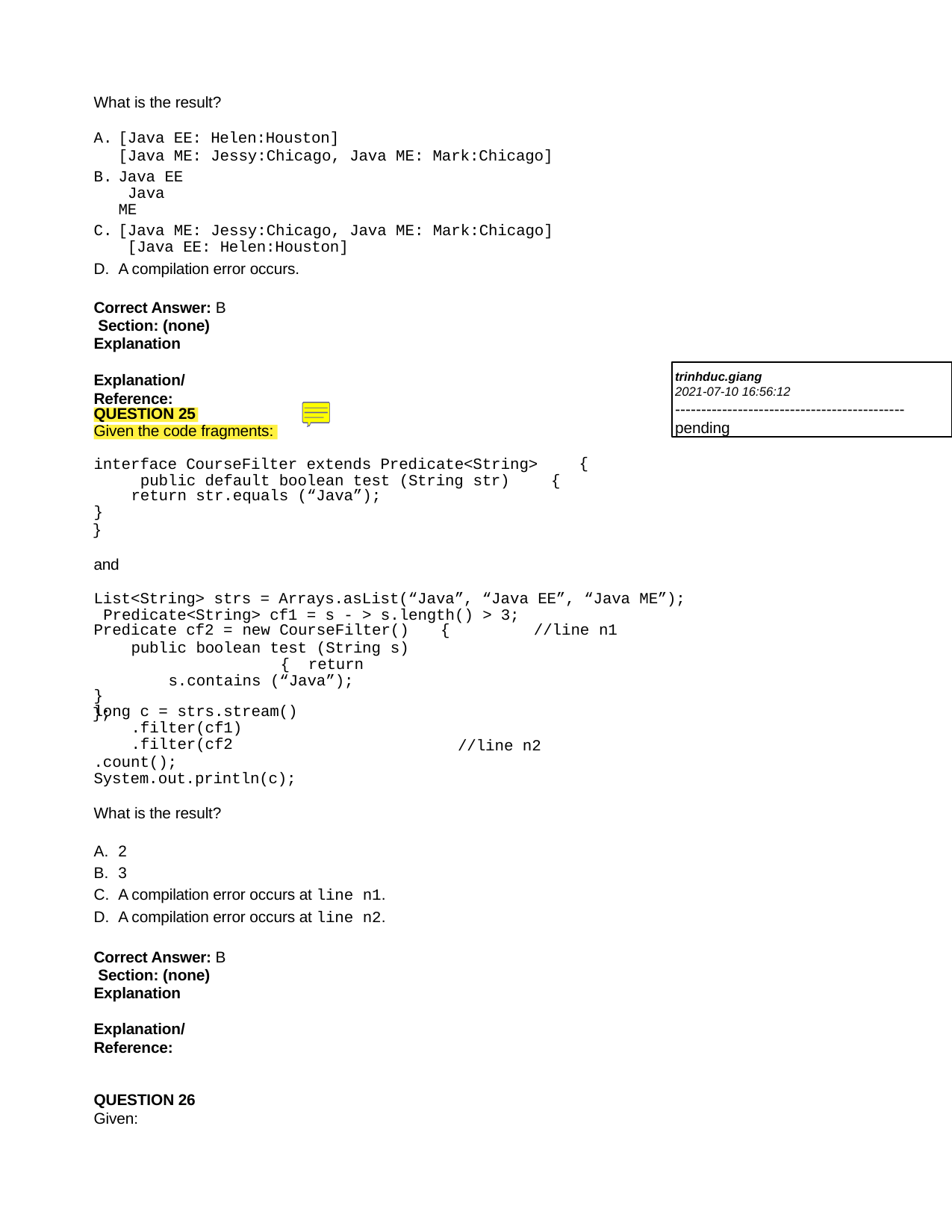

What is the result?

[Java EE: Helen:Houston]
[Java ME: Jessy:Chicago, Java ME: Mark:Chicago]
Java EE  Java ME
[Java ME: Jessy:Chicago, Java ME: Mark:Chicago]  [Java EE: Helen:Houston]
A compilation error occurs.

Correct Answer: B  Section: (none)  Explanation

Explanation/Reference:
trinhduc.giang
2021-07-10 16:56:12
--------------------------------------------
pending

QUESTION 25
Given the code fragments:
interface CourseFilter extends Predicate<String>  public default boolean test (String str)
return str.equals (“Java”);
}
}
{
{
and

List<String> strs = Arrays.asList(“Java”, “Java EE”, “Java ME”);  Predicate<String> cf1 = s - > s.length() > 3;
Predicate cf2 = new CourseFilter()	{	//line n1
public boolean test (String s)	{  return s.contains (“Java”);
}
};
long c = strs.stream()
.filter(cf1)
.filter(cf2
.count();  System.out.println(c);
//line n2
What is the result?

2
3
A compilation error occurs at line n1.
A compilation error occurs at line n2.

Correct Answer: B  Section: (none)  Explanation

Explanation/Reference:

QUESTION 26
Given: